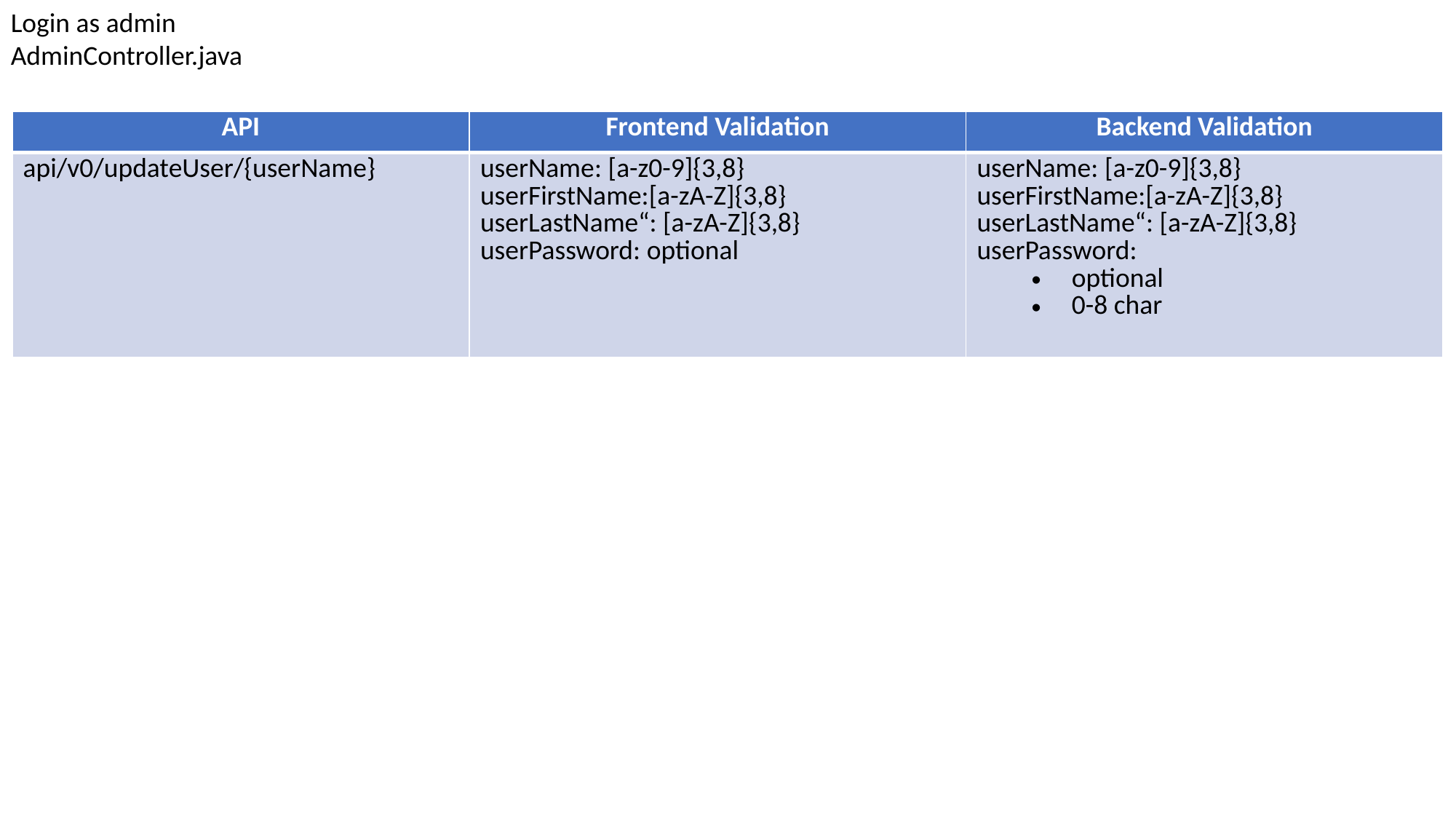

Login as admin
AdminController.java
| API | Frontend Validation | Backend Validation |
| --- | --- | --- |
| api/v0/updateUser/{userName} | userName: [a-z0-9]{3,8} userFirstName:[a-zA-Z]{3,8} userLastName“: [a-zA-Z]{3,8} userPassword: optional | userName: [a-z0-9]{3,8} userFirstName:[a-zA-Z]{3,8} userLastName“: [a-zA-Z]{3,8} userPassword:  optional 0-8 char |